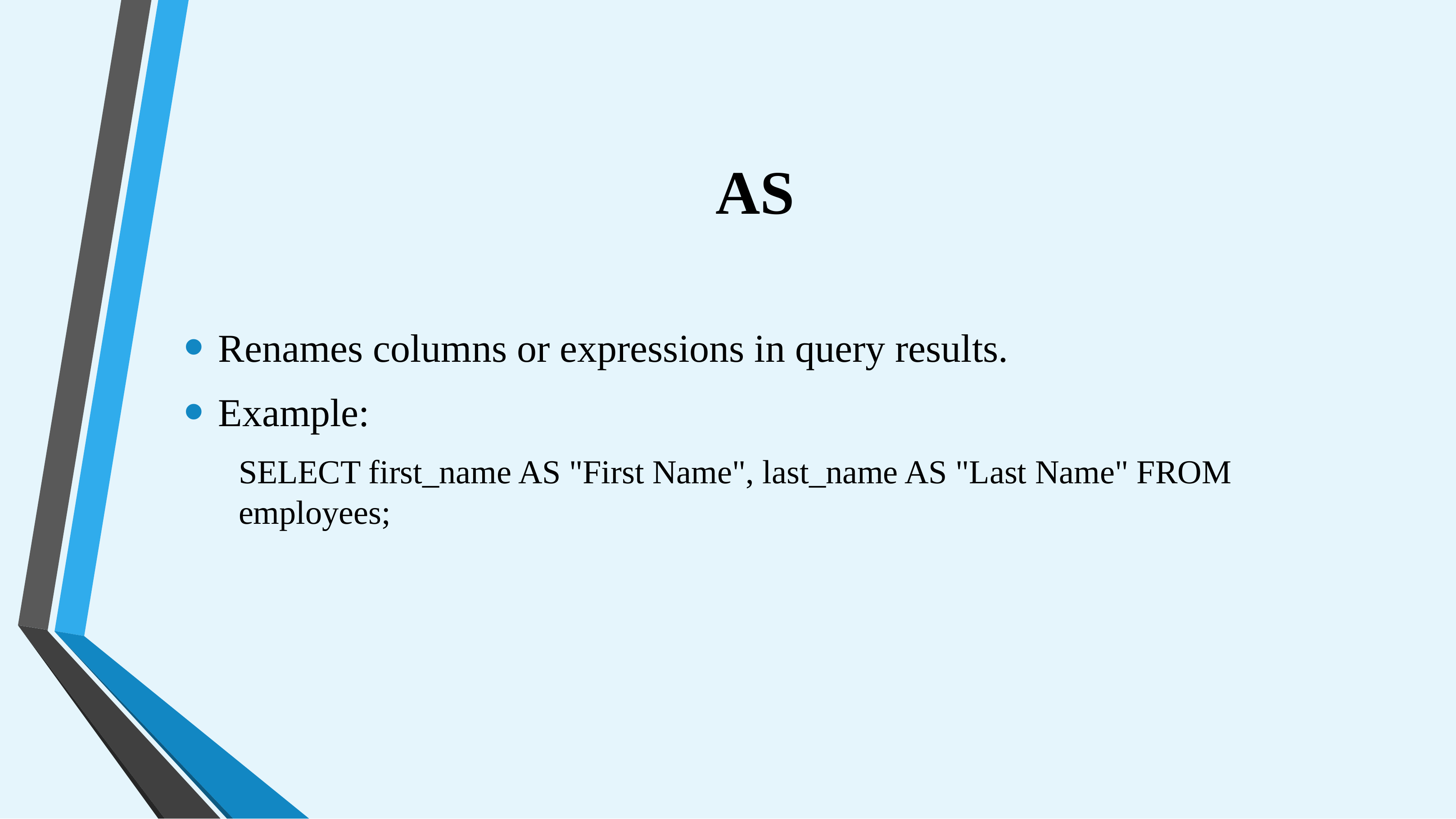

# AS
Renames columns or expressions in query results.
Example:
SELECT first_name AS "First Name", last_name AS "Last Name" FROM employees;